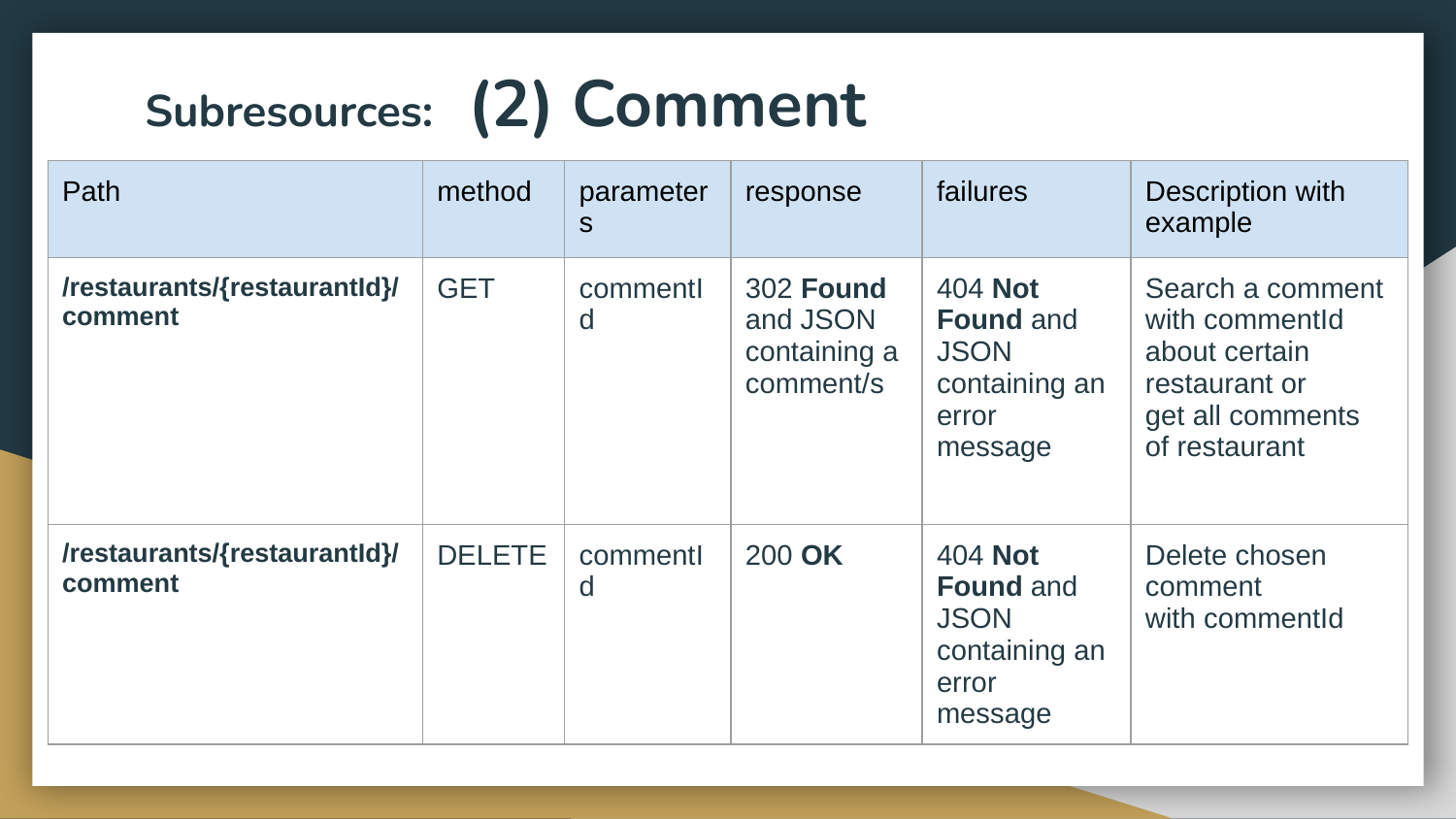

# Subresources:  (2) Comment
| Path | method | parameters | response | failures | Description with example |
| --- | --- | --- | --- | --- | --- |
| /restaurants/{restaurantId}/ comment | GET | commentId | 302 Found and JSON containing a comment/s | 404 Not Found and JSON containing an error message | Search a comment with commentId about certain restaurant or get all comments of restaurant |
| /restaurants/{restaurantId}/ comment | DELETE | commentId | 200 OK | 404 Not Found and JSON containing an error message | Delete chosen comment with commentId |